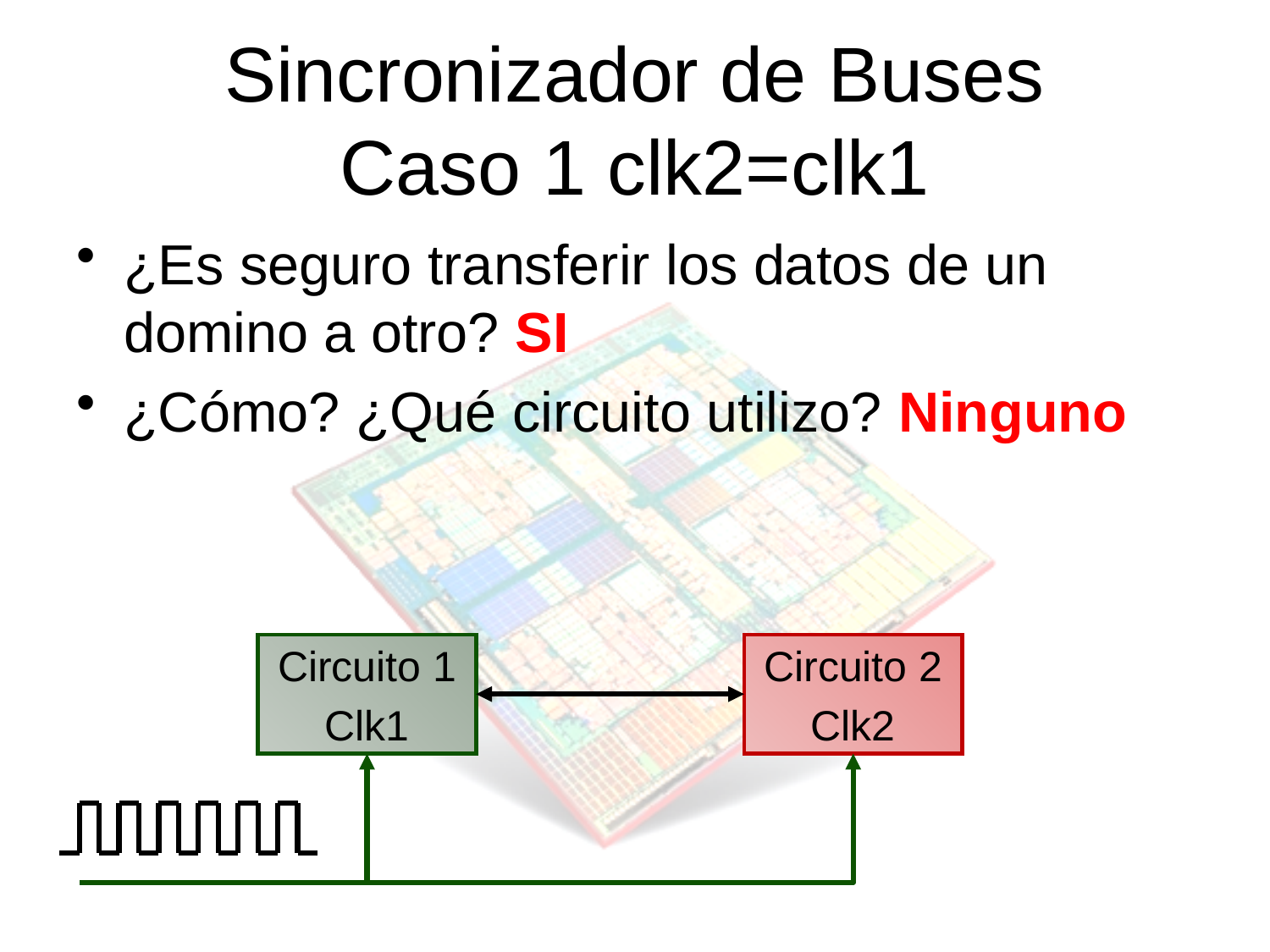

# Sincronizador de Buses Caso 1 clk2=clk1
¿Es seguro transferir los datos de un domino a otro? SI
¿Cómo? ¿Qué circuito utilizo? Ninguno

Circuito 1
Clk1
Circuito 2
Clk2